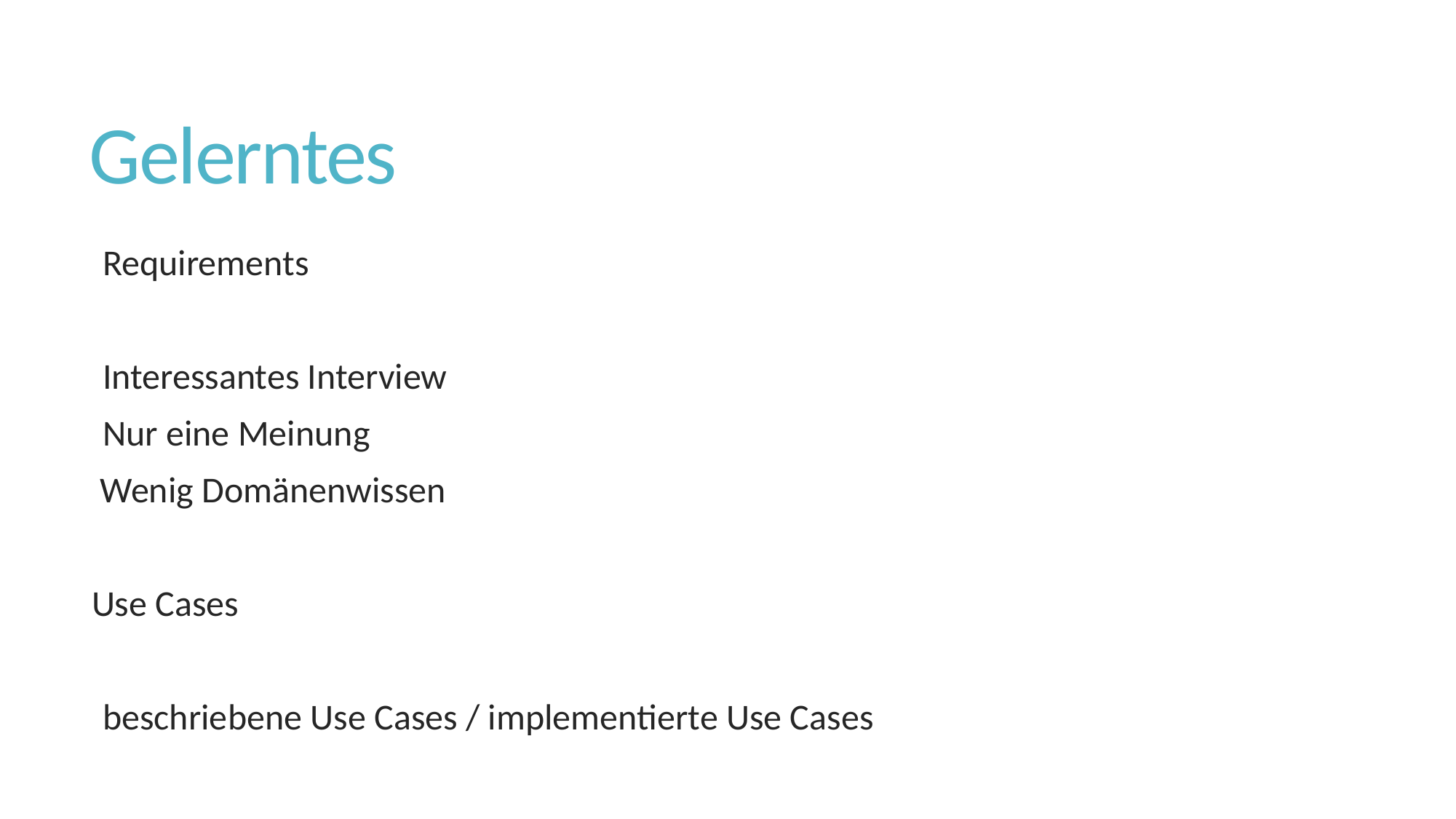

# Gelerntes
Requirements

Interessantes Interview
Nur eine Meinung
 Wenig Domänenwissen

Use Cases

beschriebene Use Cases / implementierte Use Cases